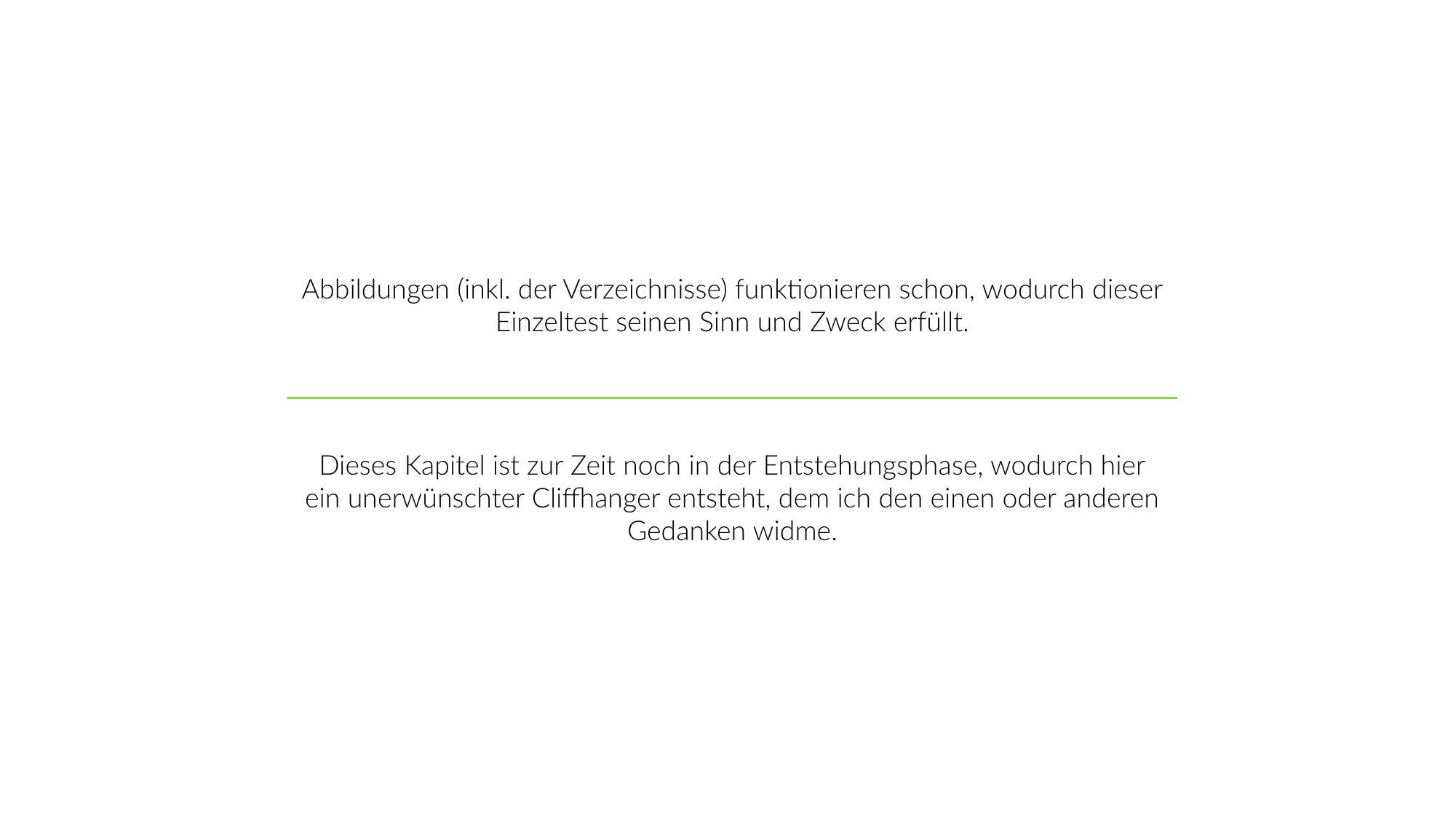

Abbildungen (inkl. der Verzeichnisse) funktionieren schon, wodurch dieser Einzeltest seinen Sinn und Zweck erfüllt.
Dieses Kapitel ist zur Zeit noch in der Entstehungsphase, wodurch hier ein unerwünschter Cliffhanger entsteht, dem ich den einen oder anderen Gedanken widme.